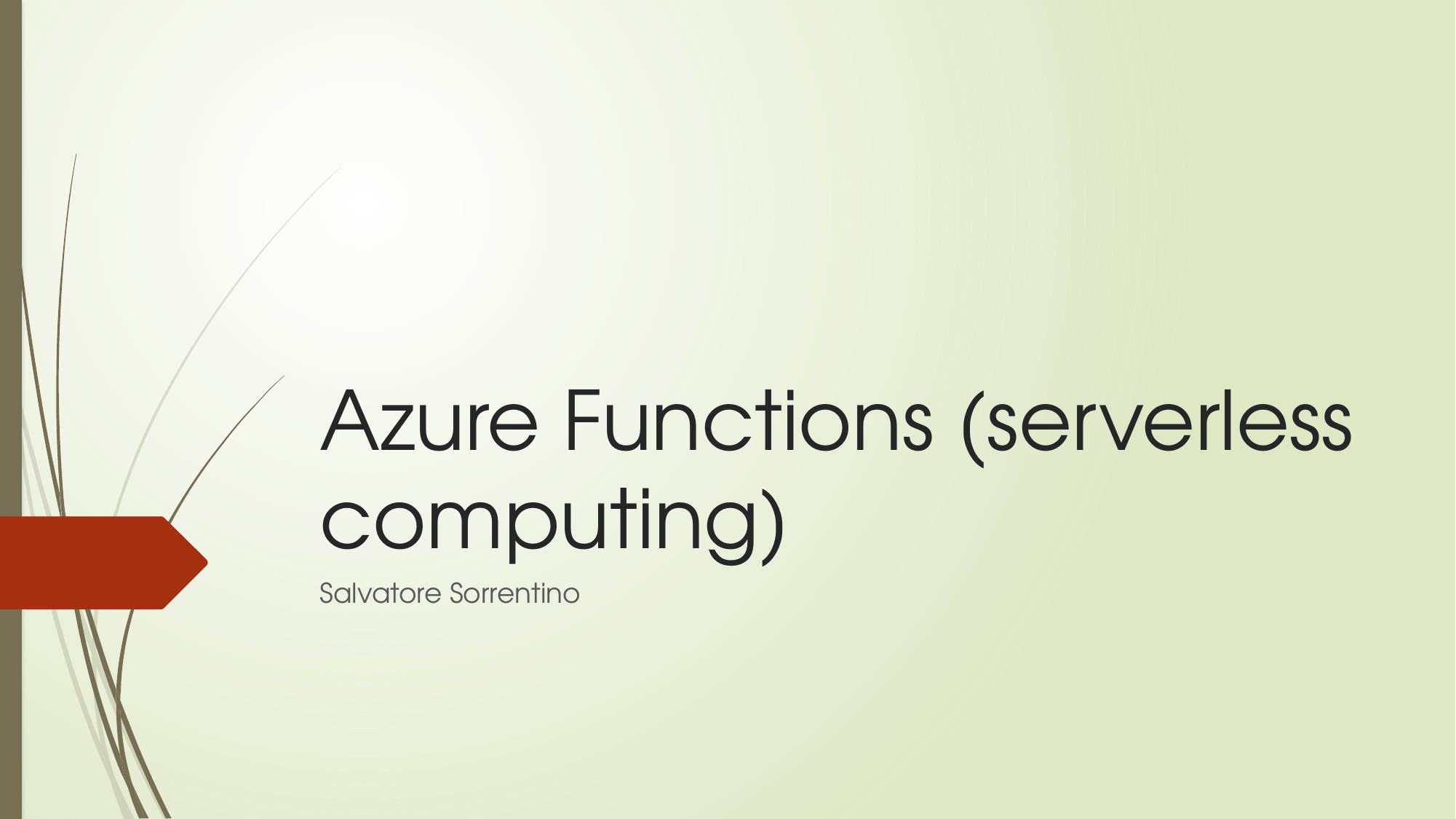

# Azure Functions (serverless computing)
Salvatore Sorrentino